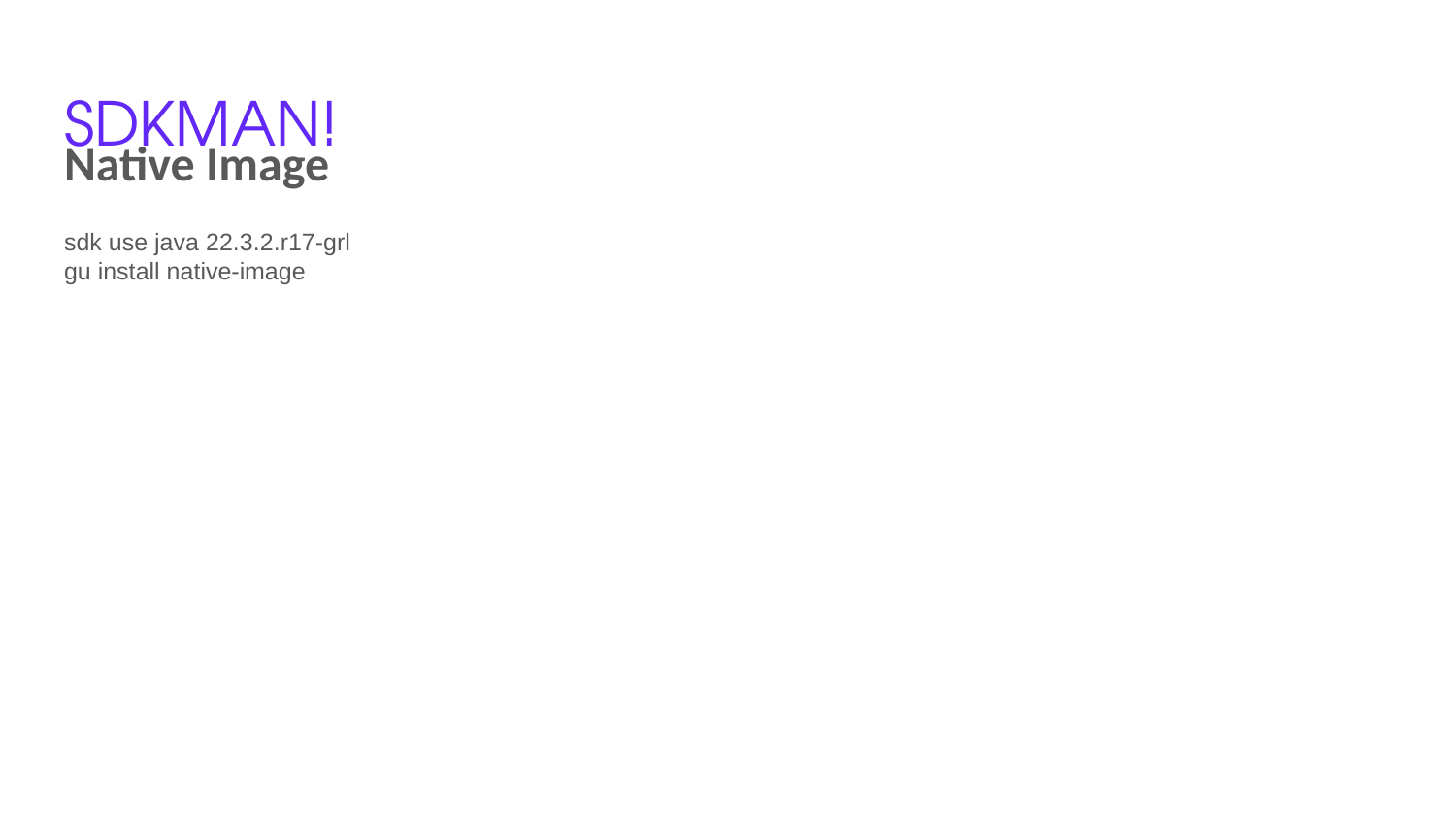

# SDKMAN!
Native Image

sdk use java 22.3.2.r17-grl
gu install native-image